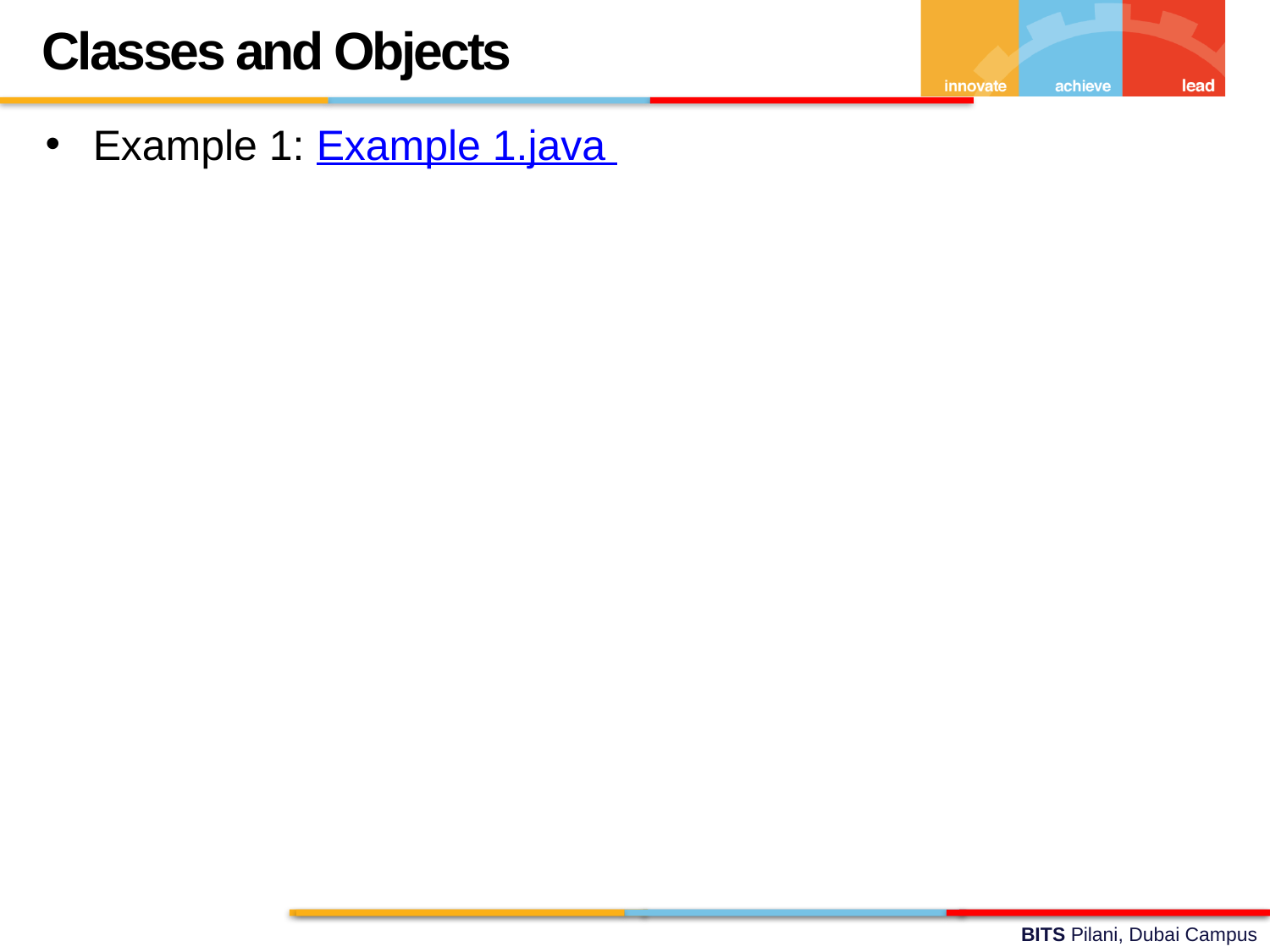

Classes and Objects

Example 1: Example 1.java